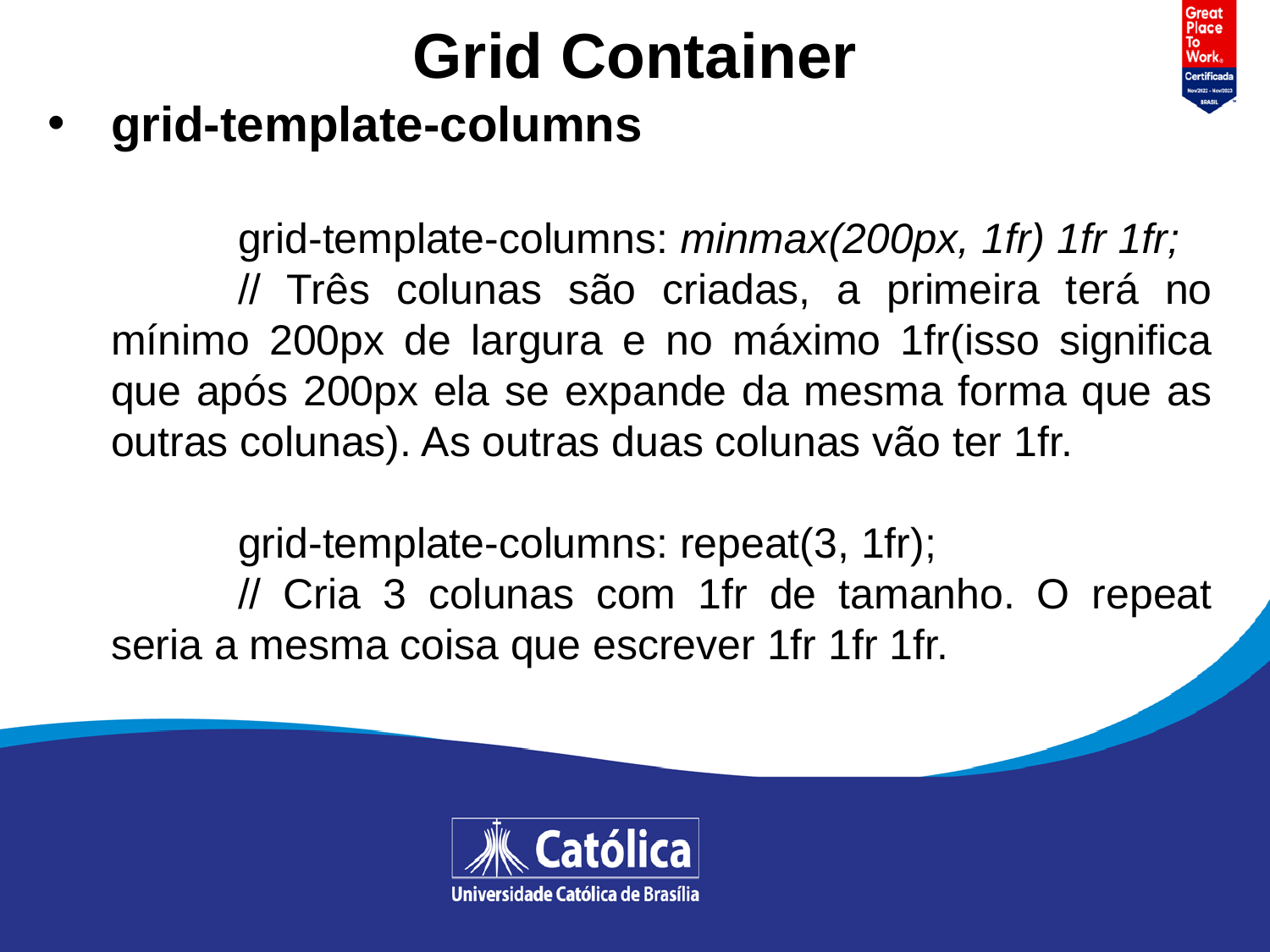

# Grid Container
grid-template-columns

	grid-template-columns: minmax(200px, 1fr) 1fr 1fr;
	// Três colunas são criadas, a primeira terá no mínimo 200px de largura e no máximo 1fr(isso significa que após 200px ela se expande da mesma forma que as outras colunas). As outras duas colunas vão ter 1fr.

	grid-template-columns: repeat(3, 1fr);
	// Cria 3 colunas com 1fr de tamanho. O repeat seria a mesma coisa que escrever 1fr 1fr 1fr.